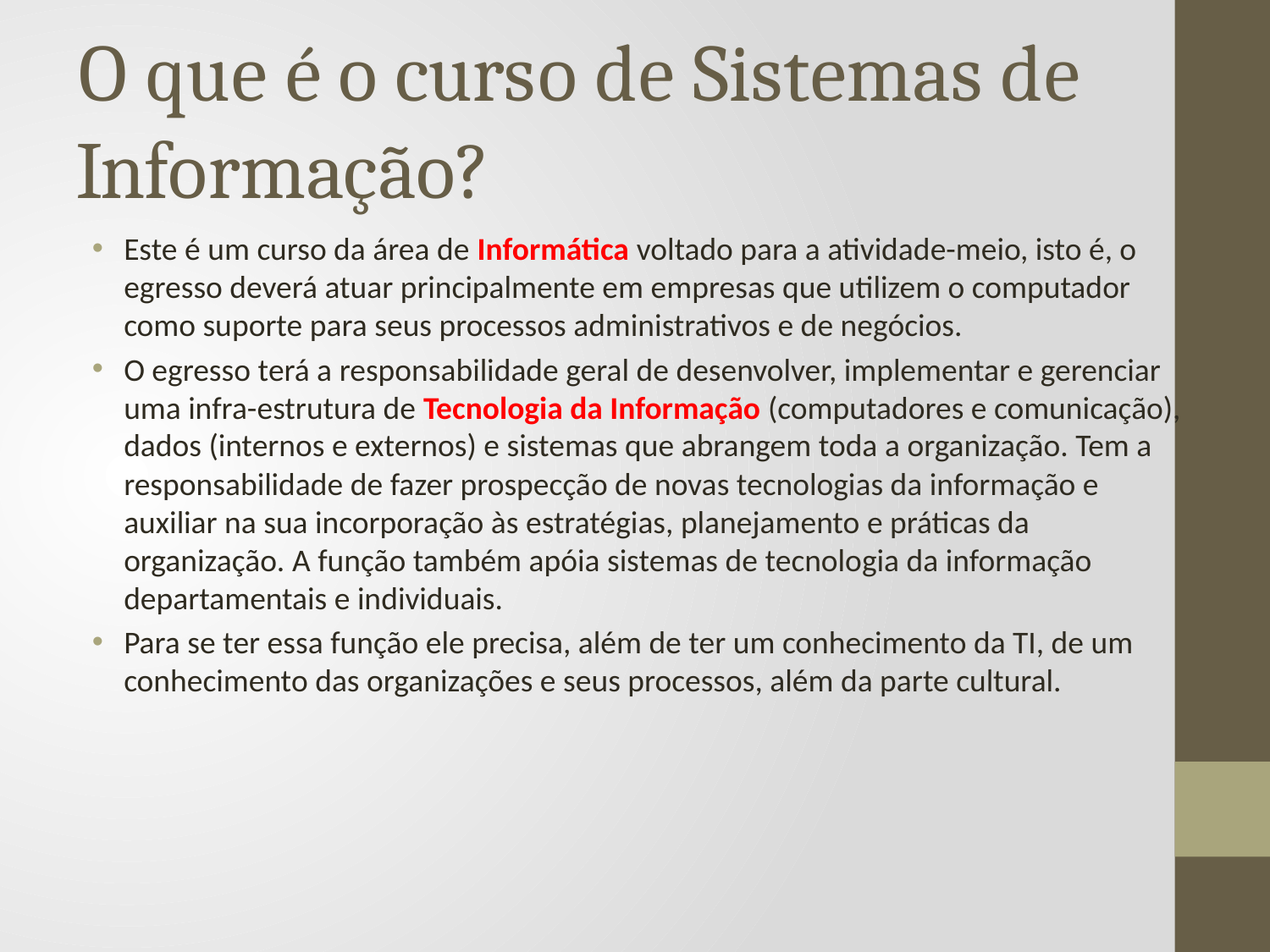

O que é o curso de Sistemas de Informação?
Este é um curso da área de Informática voltado para a atividade-meio, isto é, o egresso deverá atuar principalmente em empresas que utilizem o computador como suporte para seus processos administrativos e de negócios.
O egresso terá a responsabilidade geral de desenvolver, implementar e gerenciar uma infra-estrutura de Tecnologia da Informação (computadores e comunicação), dados (internos e externos) e sistemas que abrangem toda a organização. Tem a responsabilidade de fazer prospecção de novas tecnologias da informação e auxiliar na sua incorporação às estratégias, planejamento e práticas da organização. A função também apóia sistemas de tecnologia da informação departamentais e individuais.
Para se ter essa função ele precisa, além de ter um conhecimento da TI, de um conhecimento das organizações e seus processos, além da parte cultural.